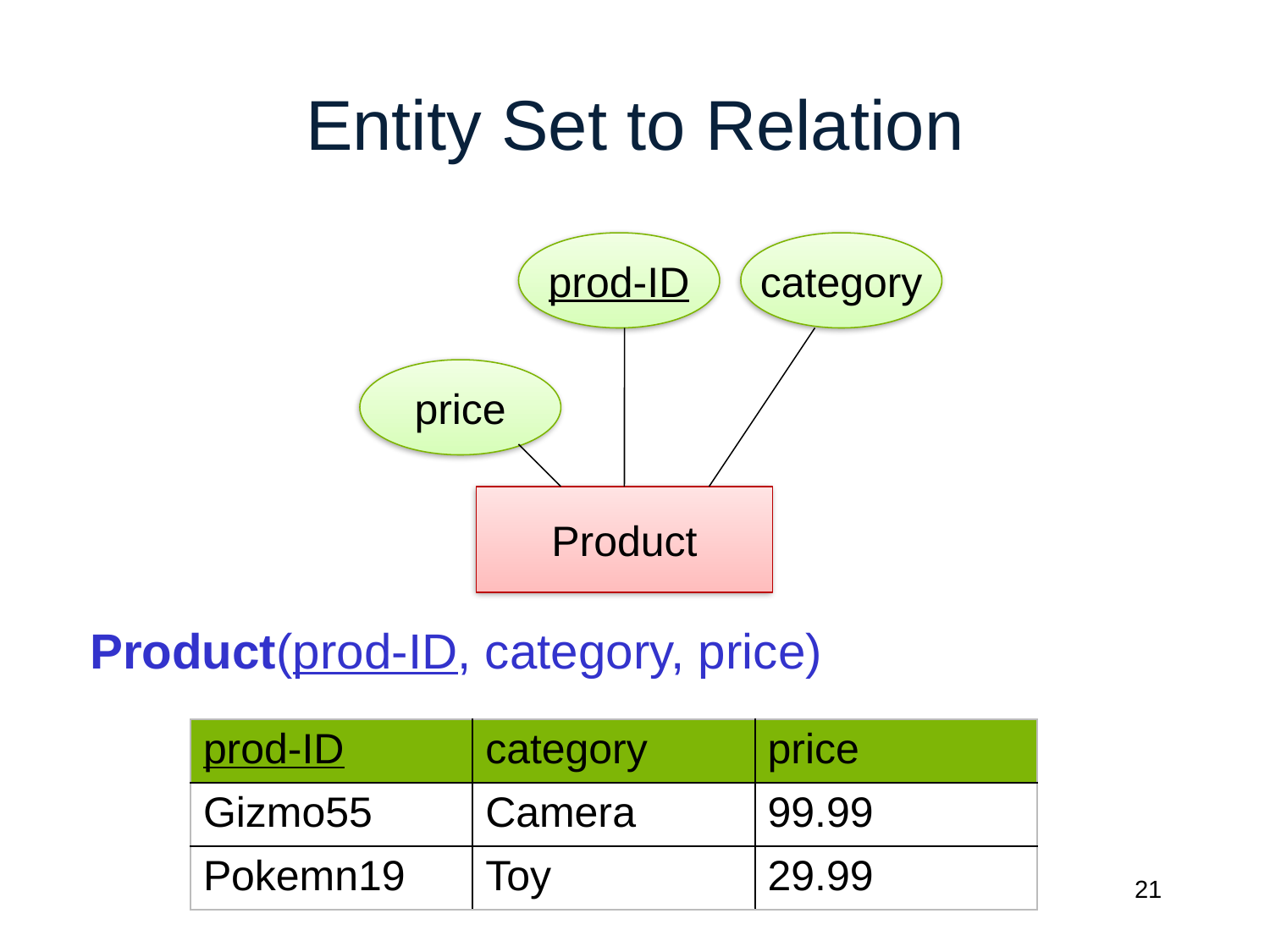

# Entity Set to Relation
prod-ID
category

price

Product
Product(prod-ID, category, price)
| prod-ID | category | price |
| --- | --- | --- |
| Gizmo55 | Camera | 99.99 |
| Pokemn19 | Toy | 29.99 |
21